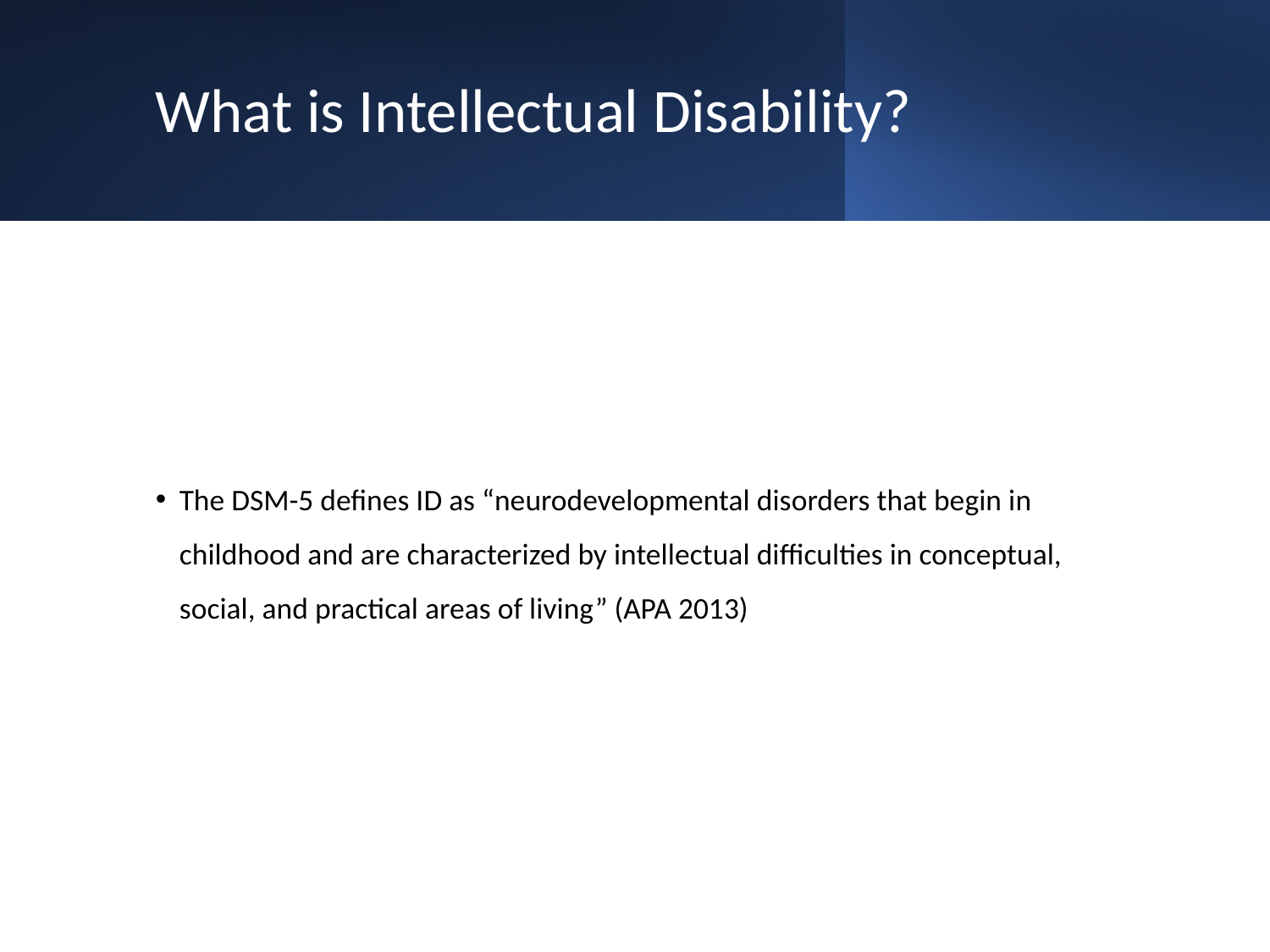

# What is Intellectual Disability?
The DSM-5 defines ID as “neurodevelopmental disorders that begin in childhood and are characterized by intellectual difficulties in conceptual, social, and practical areas of living” (APA 2013)